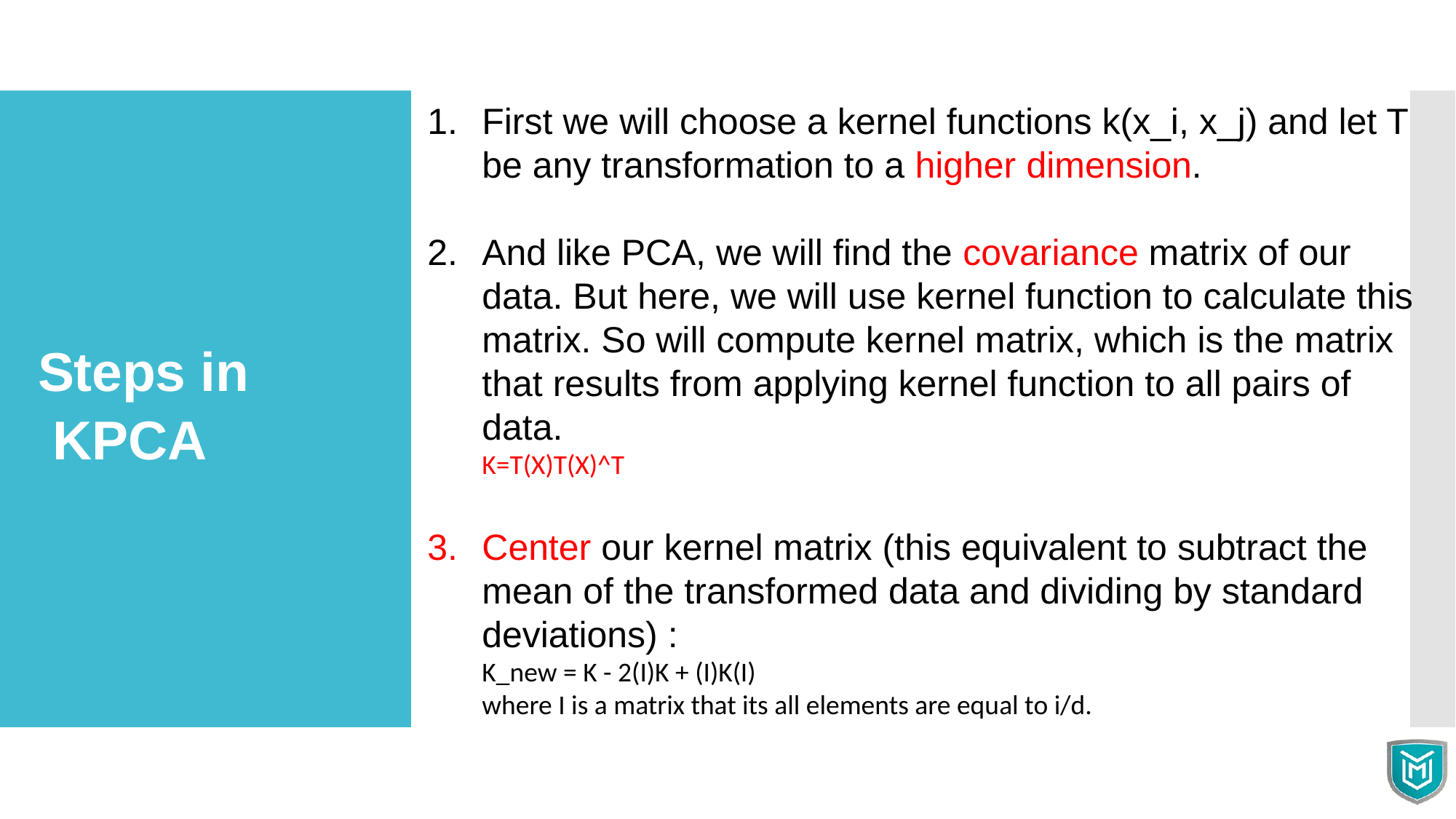

First we will choose a kernel functions k(x_i, x_j) and let T be any transformation to a higher dimension.

And like PCA, we will find the covariance matrix of our data. But here, we will use kernel function to calculate this matrix. So will compute kernel matrix, which is the matrix that results from applying kernel function to all pairs of data.
K=T(X)T(X)^T

Center our kernel matrix (this equivalent to subtract the mean of the transformed data and dividing by standard deviations) :
K_new = K - 2(I)K + (I)K(I)
where I is a matrix that its all elements are equal to i/d.
Steps in
 KPCA